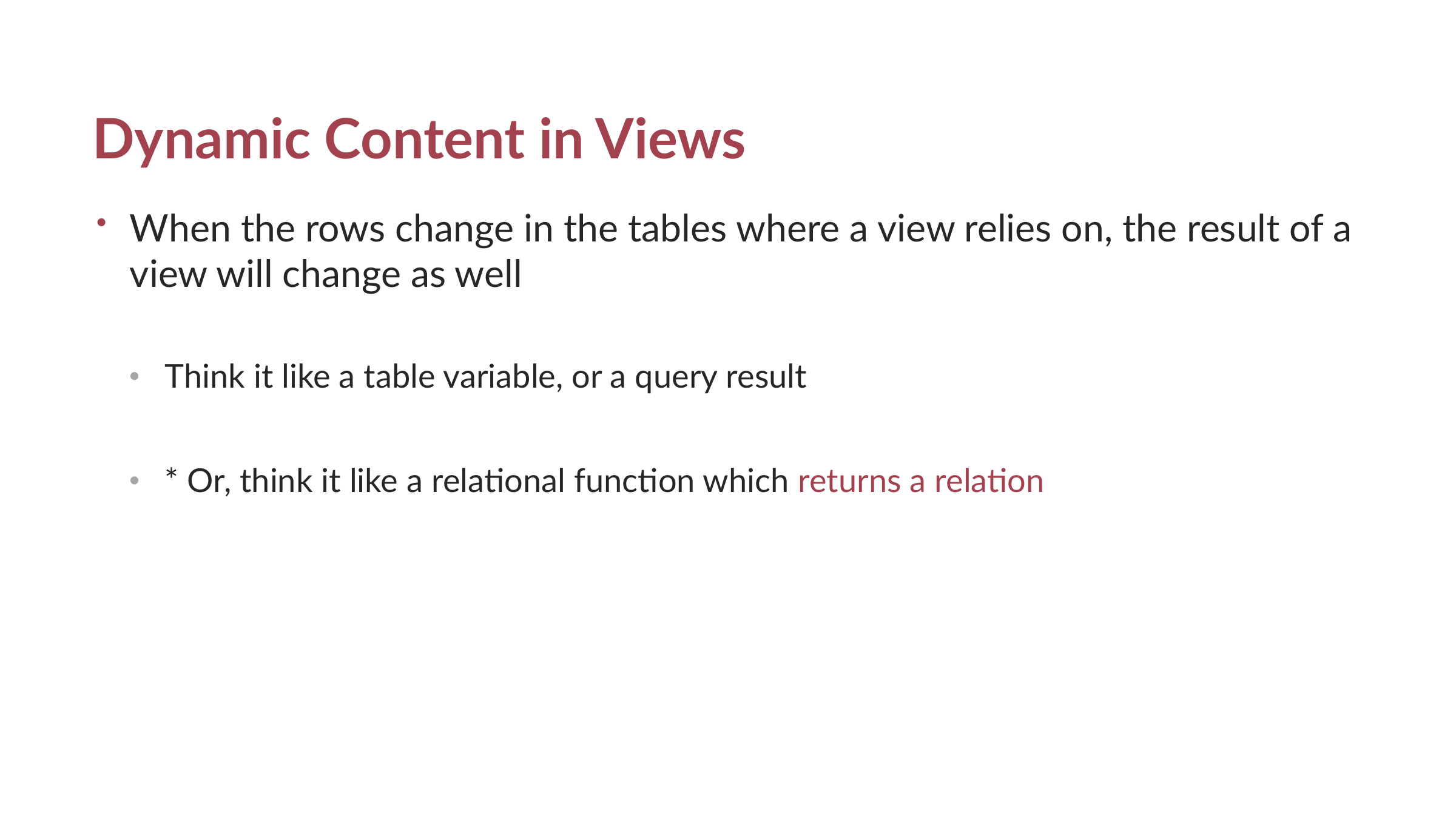

# Dynamic Content in Views
When the rows change in the tables where a view relies on, the result of a view will change as well

Think it like a table variable, or a query result

* Or, think it like a relational function which returns a relation